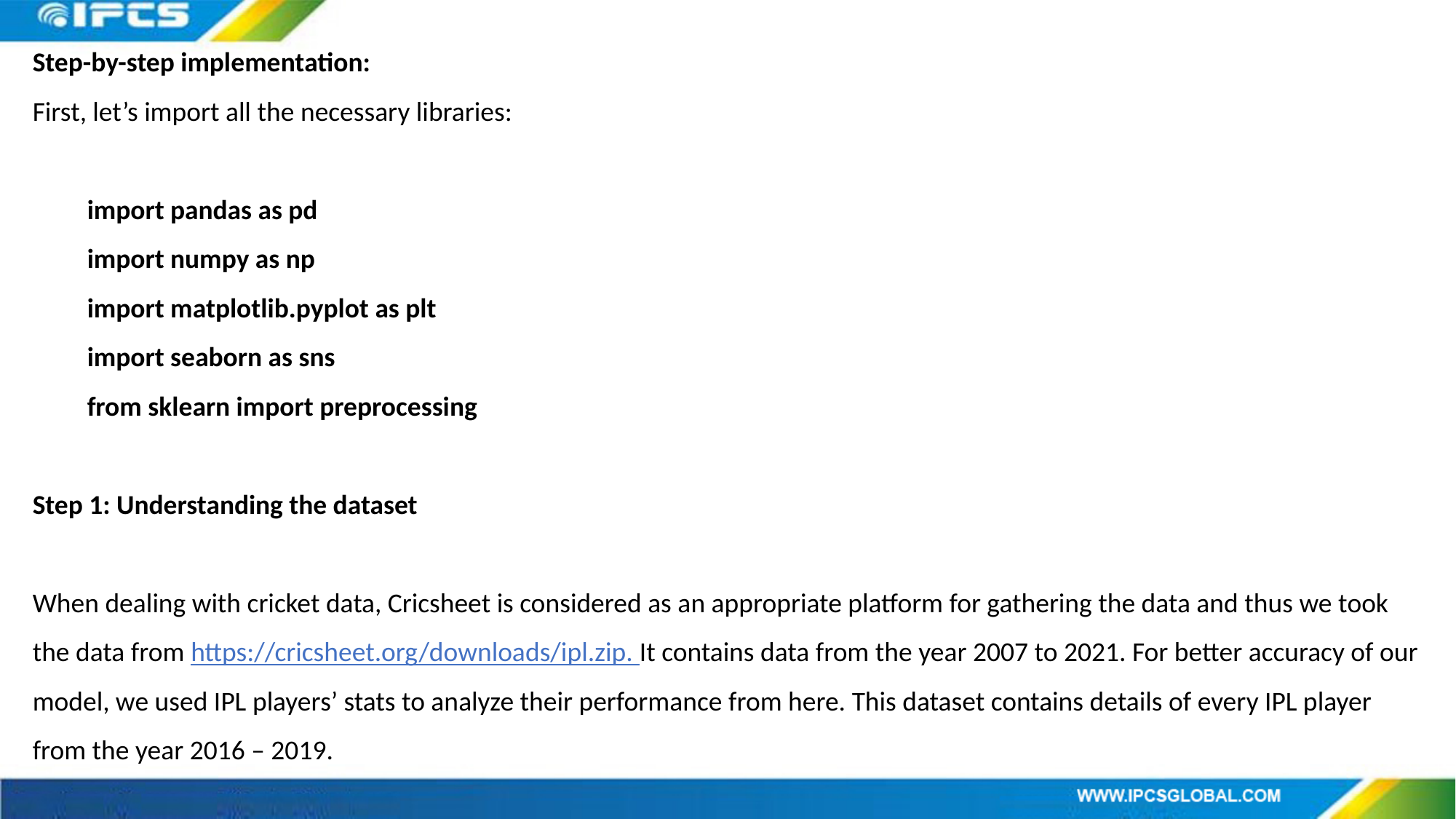

Step-by-step implementation:
First, let’s import all the necessary libraries:

import pandas as pd
import numpy as np
import matplotlib.pyplot as plt
import seaborn as sns
from sklearn import preprocessing

Step 1: Understanding the dataset

When dealing with cricket data, Cricsheet is considered as an appropriate platform for gathering the data and thus we took the data from https://cricsheet.org/downloads/ipl.zip. It contains data from the year 2007 to 2021. For better accuracy of our model, we used IPL players’ stats to analyze their performance from here. This dataset contains details of every IPL player from the year 2016 – 2019.